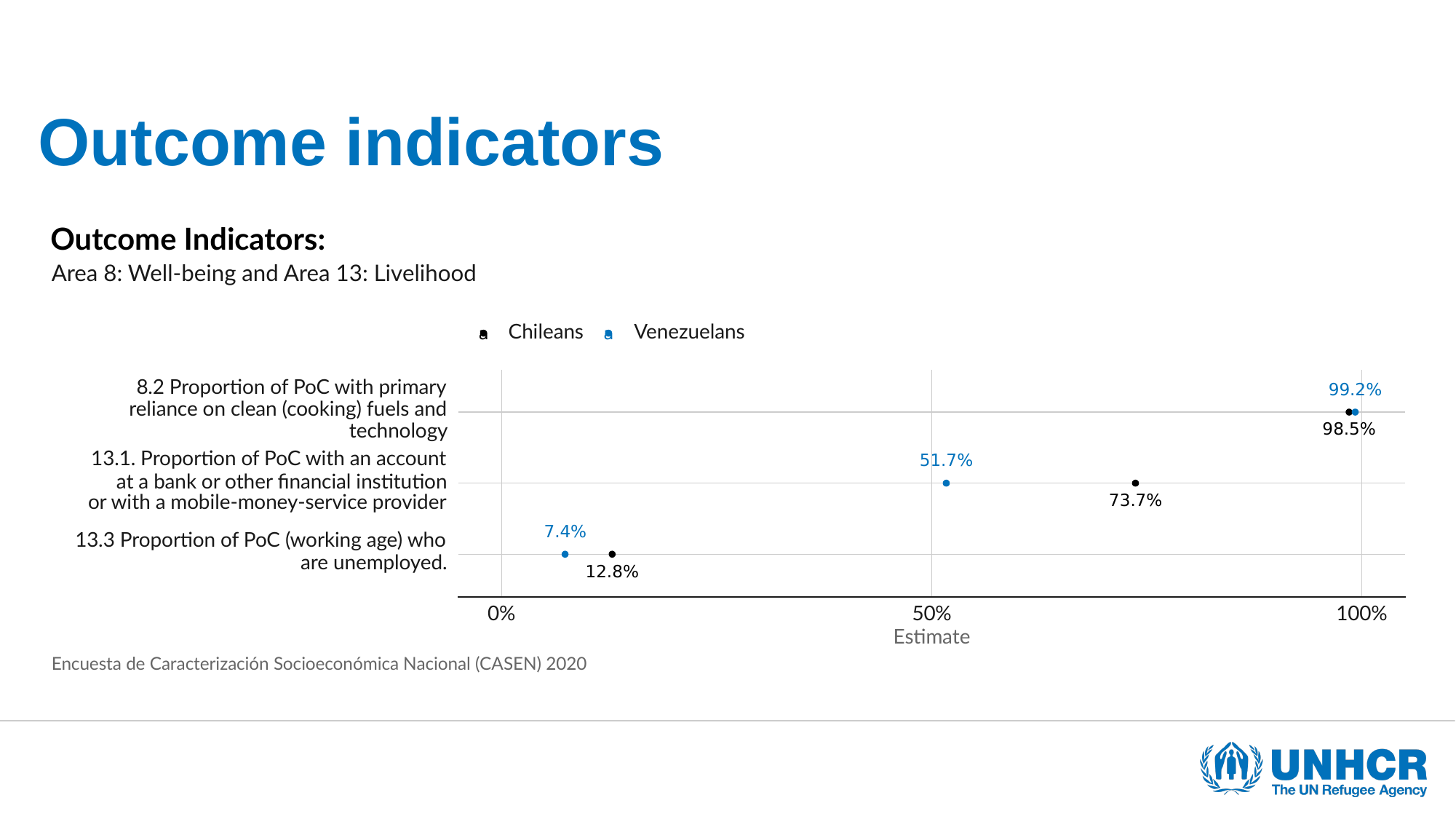

# Outcome indicators
Outcome Indicators:
Area 8: Well-being and Area 13: Livelihood
Chileans
Venezuelans
a
a

8.2 Proportion of PoC with primary
99.2%
reliance on clean (cooking) fuels and

technology
98.5%
13.1. Proportion of PoC with an account
51.7%
at a bank or other financial institution

or with a mobile-money-service provider
73.7%
7.4%
13.3 Proportion of PoC (working age) who

are unemployed.

12.8%

0%
50%
100%
Estimate
Encuesta de Caracterización Socioeconómica Nacional (CASEN) 2020